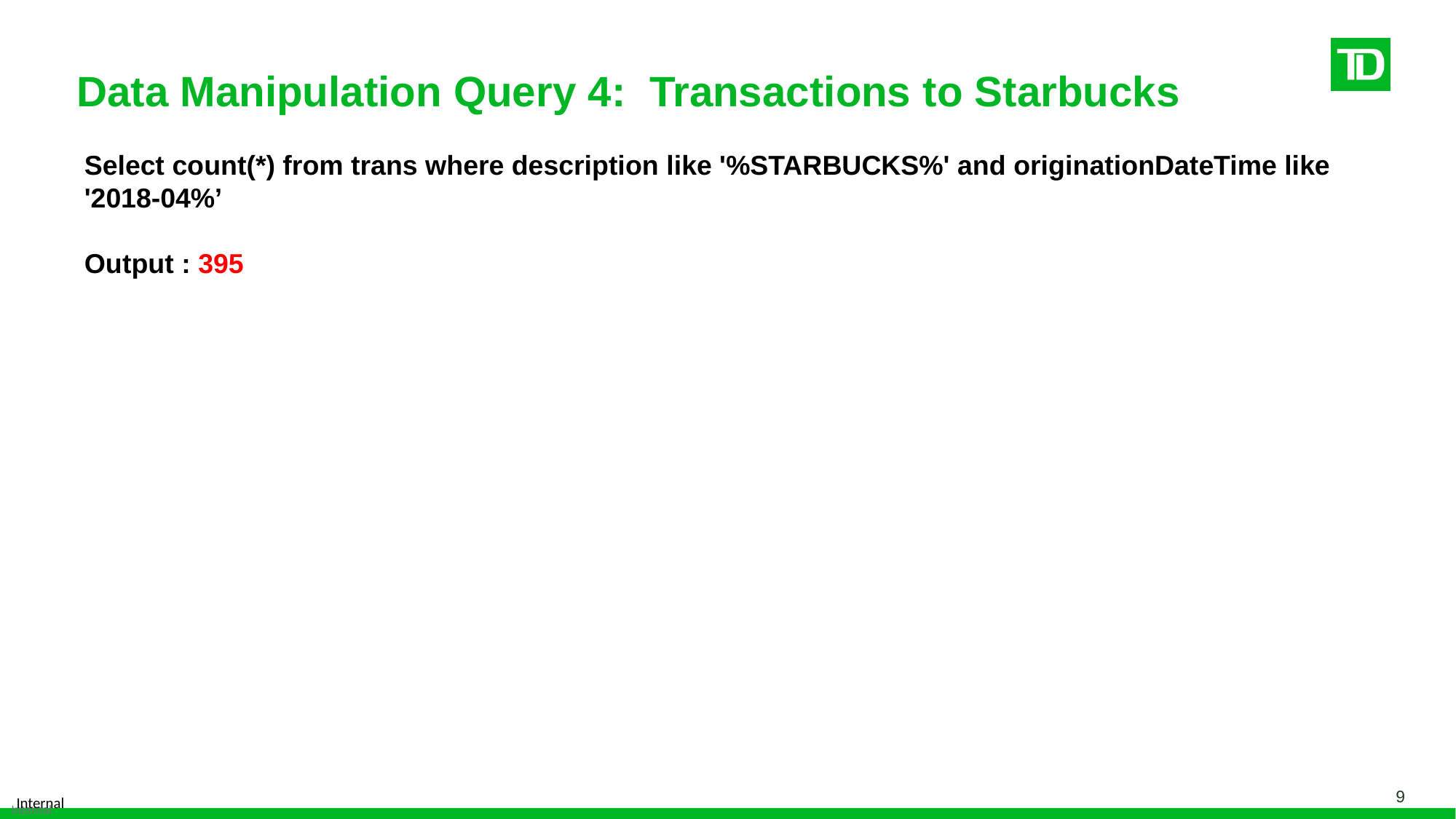

# Data Manipulation Query 4:  Transactions to Starbucks
Select count(*) from trans where description like '%STARBUCKS%' and originationDateTime like '2018-04%’

Output : 395
9